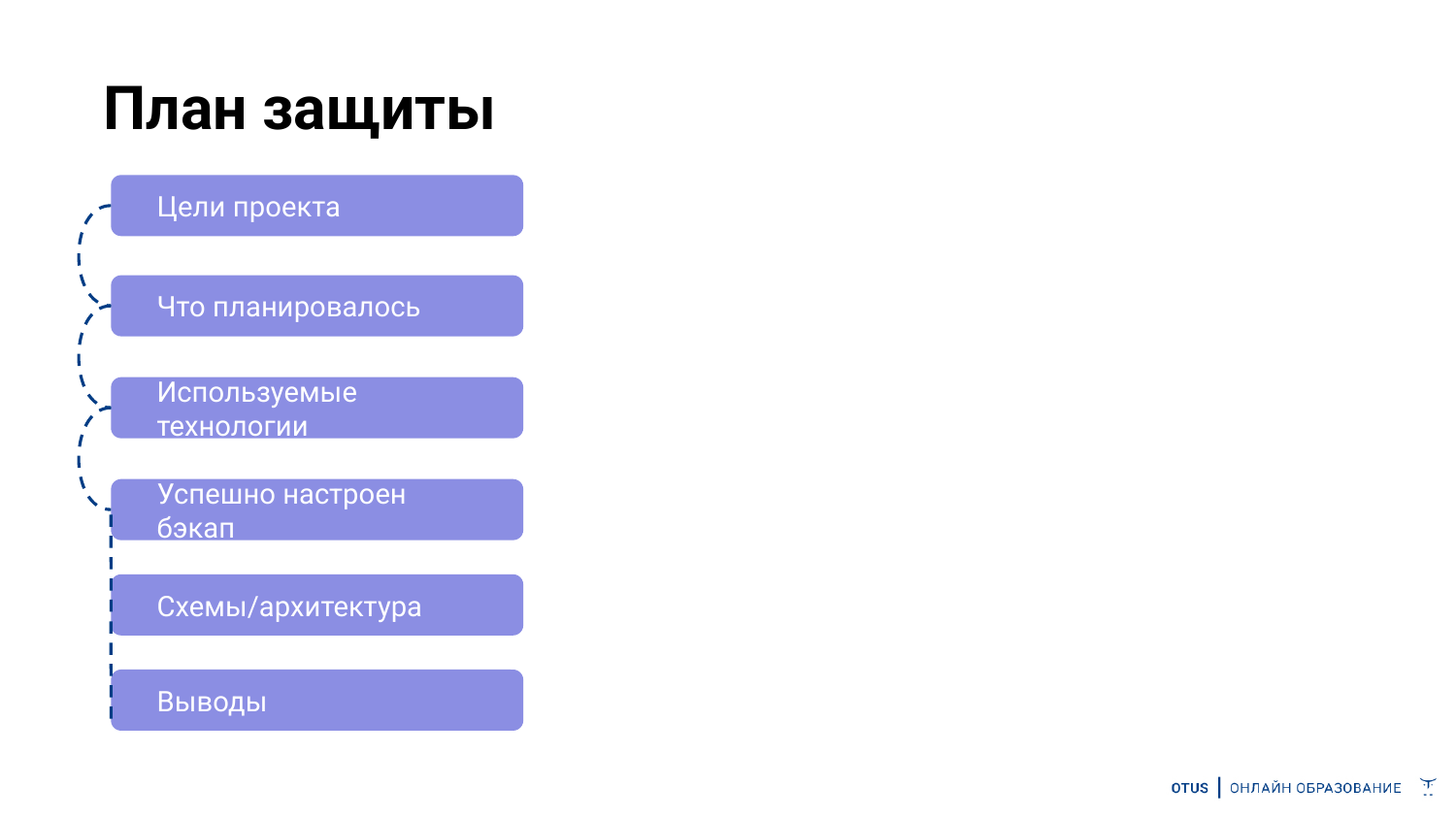

План защиты
Цели проекта
Что планировалось
Используемые технологии
Успешно настроен бэкап
Схемы/архитектура
Выводы